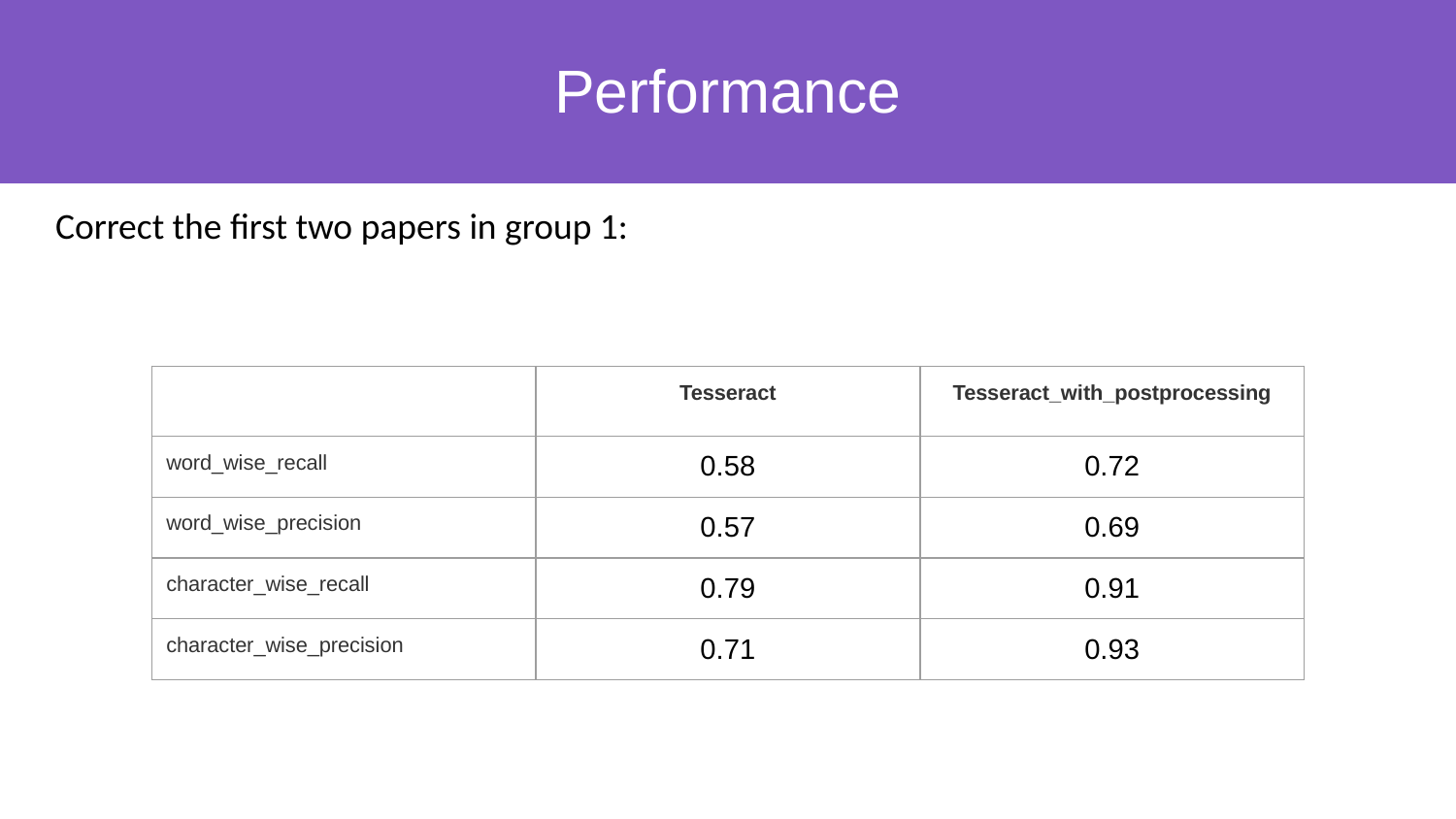

Performance
  Correct the first two papers in group 1:

|  | Tesseract | Tesseract\_with\_postprocessing |
| --- | --- | --- |
| word\_wise\_recall | 0.58 | 0.72 |
| word\_wise\_precision | 0.57 | 0.69 |
| character\_wise\_recall | 0.79 | 0.91 |
| character\_wise\_precision | 0.71 | 0.93 |